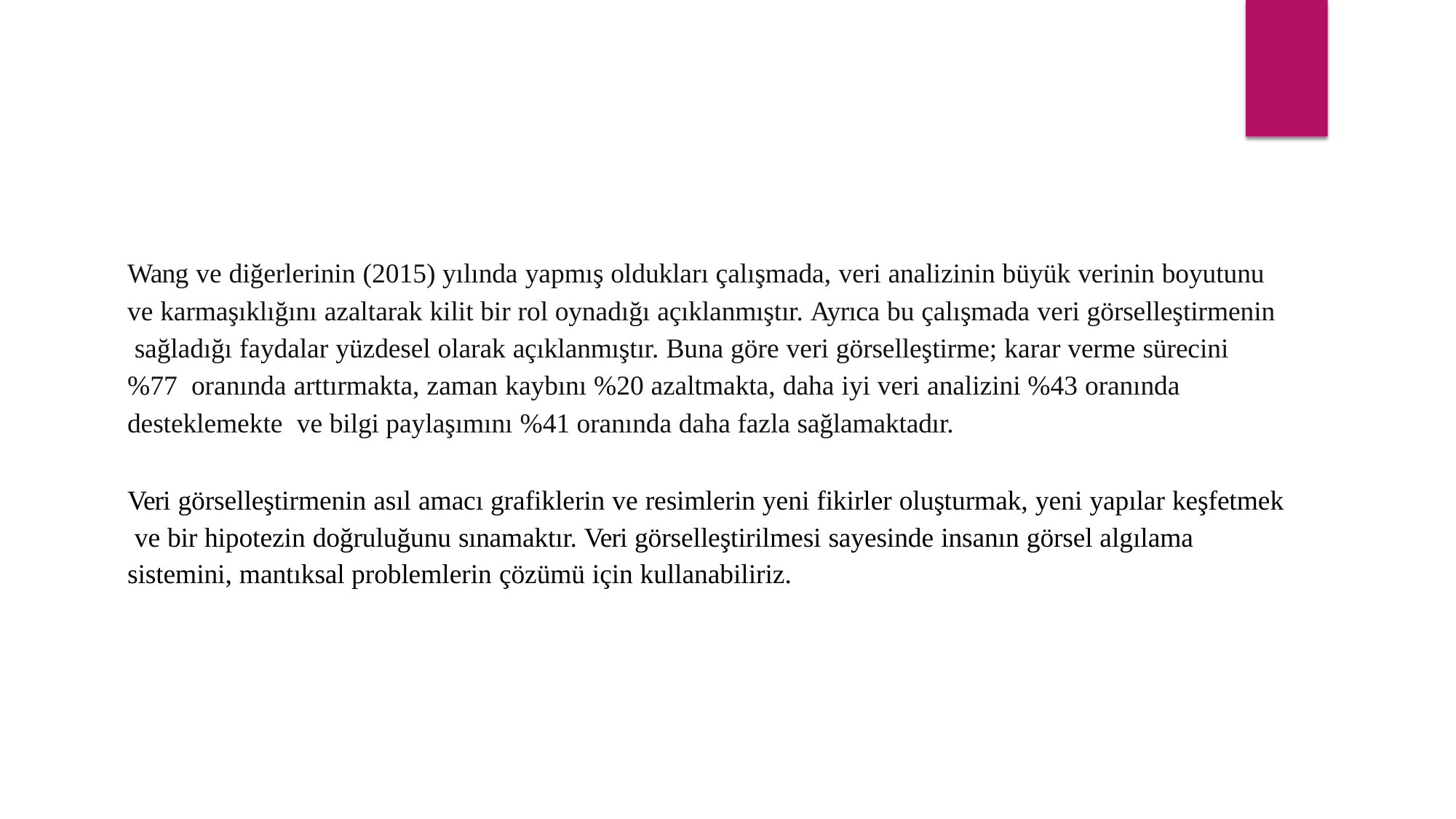

Wang ve diğerlerinin (2015) yılında yapmış oldukları çalışmada, veri analizinin büyük verinin boyutunu  ve karmaşıklığını azaltarak kilit bir rol oynadığı açıklanmıştır. Ayrıca bu çalışmada veri görselleştirmenin  sağladığı faydalar yüzdesel olarak açıklanmıştır. Buna göre veri görselleştirme; karar verme sürecini %77  oranında arttırmakta, zaman kaybını %20 azaltmakta, daha iyi veri analizini %43 oranında desteklemekte  ve bilgi paylaşımını %41 oranında daha fazla sağlamaktadır.

Veri görselleştirmenin asıl amacı grafiklerin ve resimlerin yeni fikirler oluşturmak, yeni yapılar keşfetmek  ve bir hipotezin doğruluğunu sınamaktır. Veri görselleştirilmesi sayesinde insanın görsel algılama  sistemini, mantıksal problemlerin çözümü için kullanabiliriz.